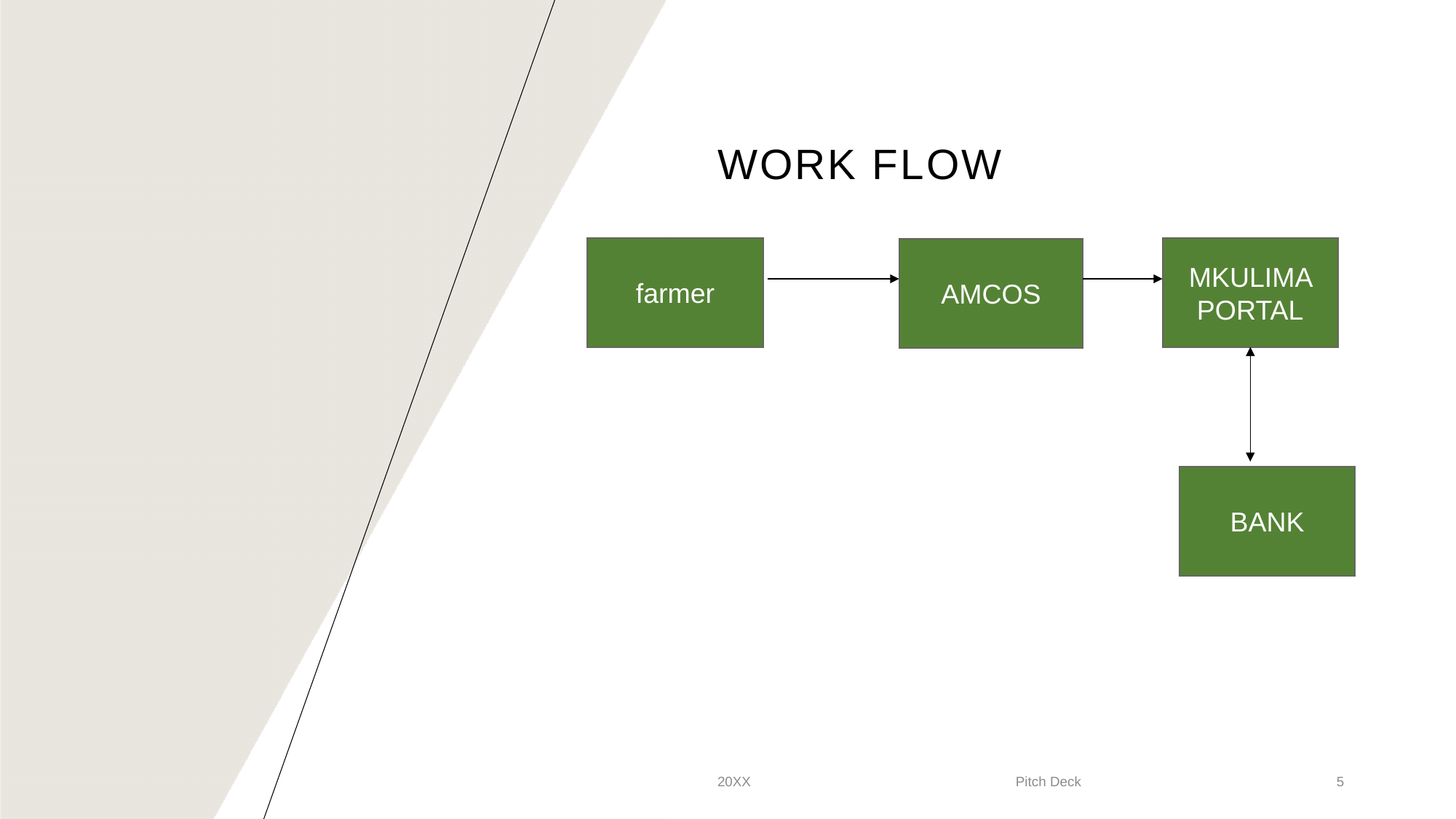

# WORK FLOW
farmer
MKULIMA PORTAL
AMCOS
BANK
20XX
Pitch Deck
5